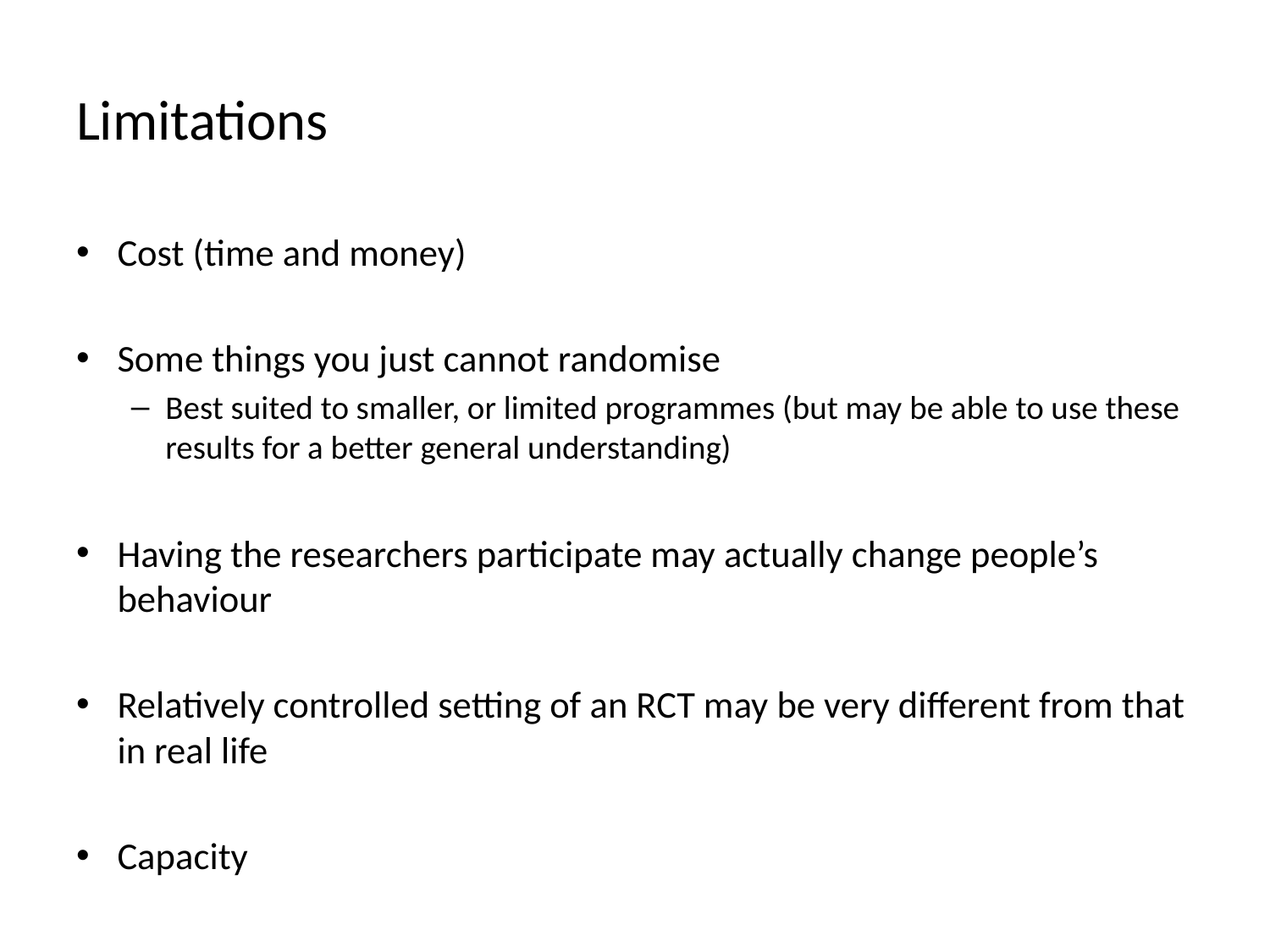

# Limitations
Cost (time and money)

Some things you just cannot randomise
Best suited to smaller, or limited programmes (but may be able to use these results for a better general understanding)

Having the researchers participate may actually change people’s behaviour

Relatively controlled setting of an RCT may be very different from that in real life

Capacity